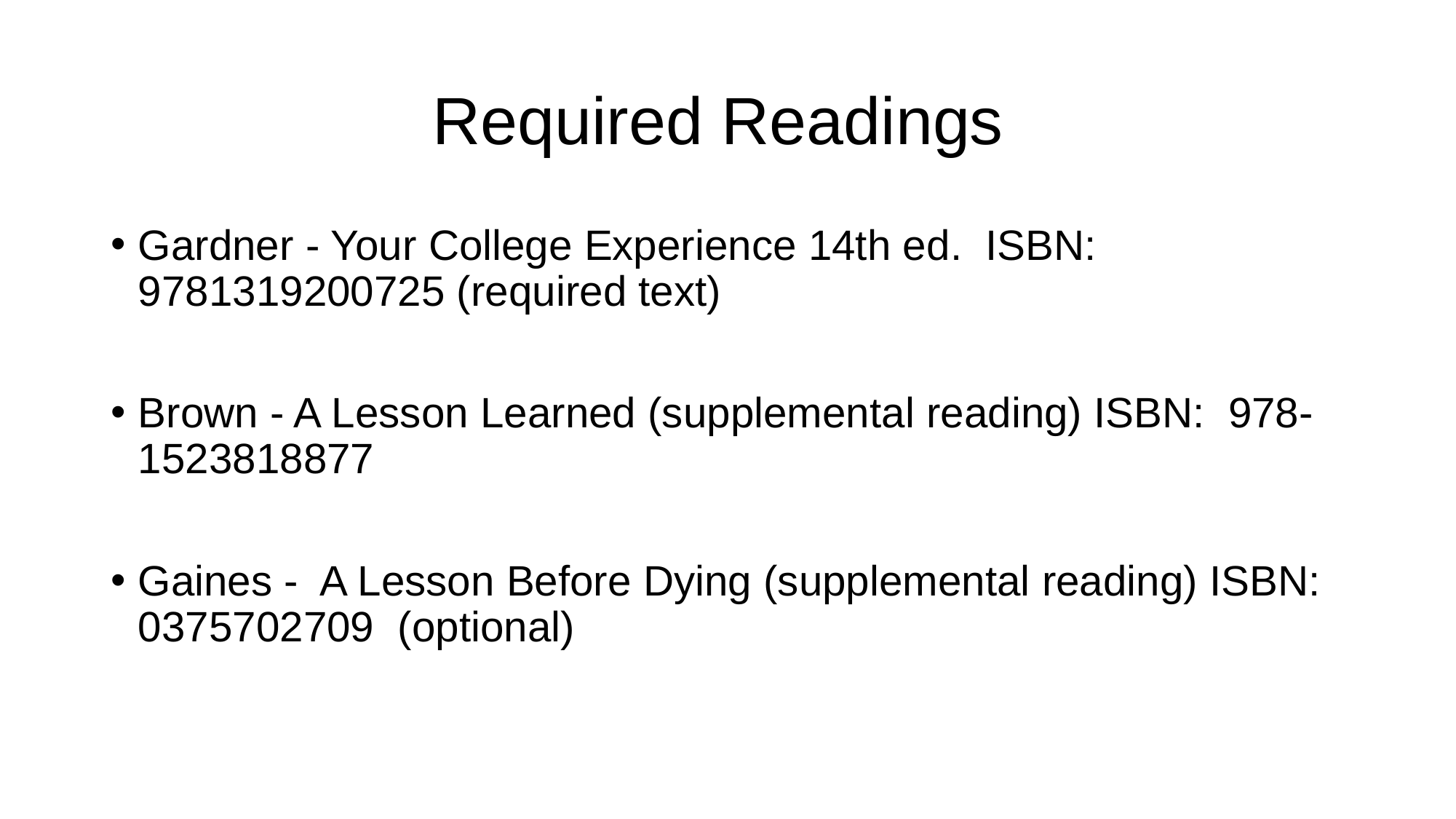

# Required Readings
Gardner - Your College Experience 14th ed.  ISBN:  9781319200725 (required text)

Brown - A Lesson Learned (supplemental reading) ISBN:  978-1523818877

Gaines -  A Lesson Before Dying (supplemental reading) ISBN: 0375702709  (optional)